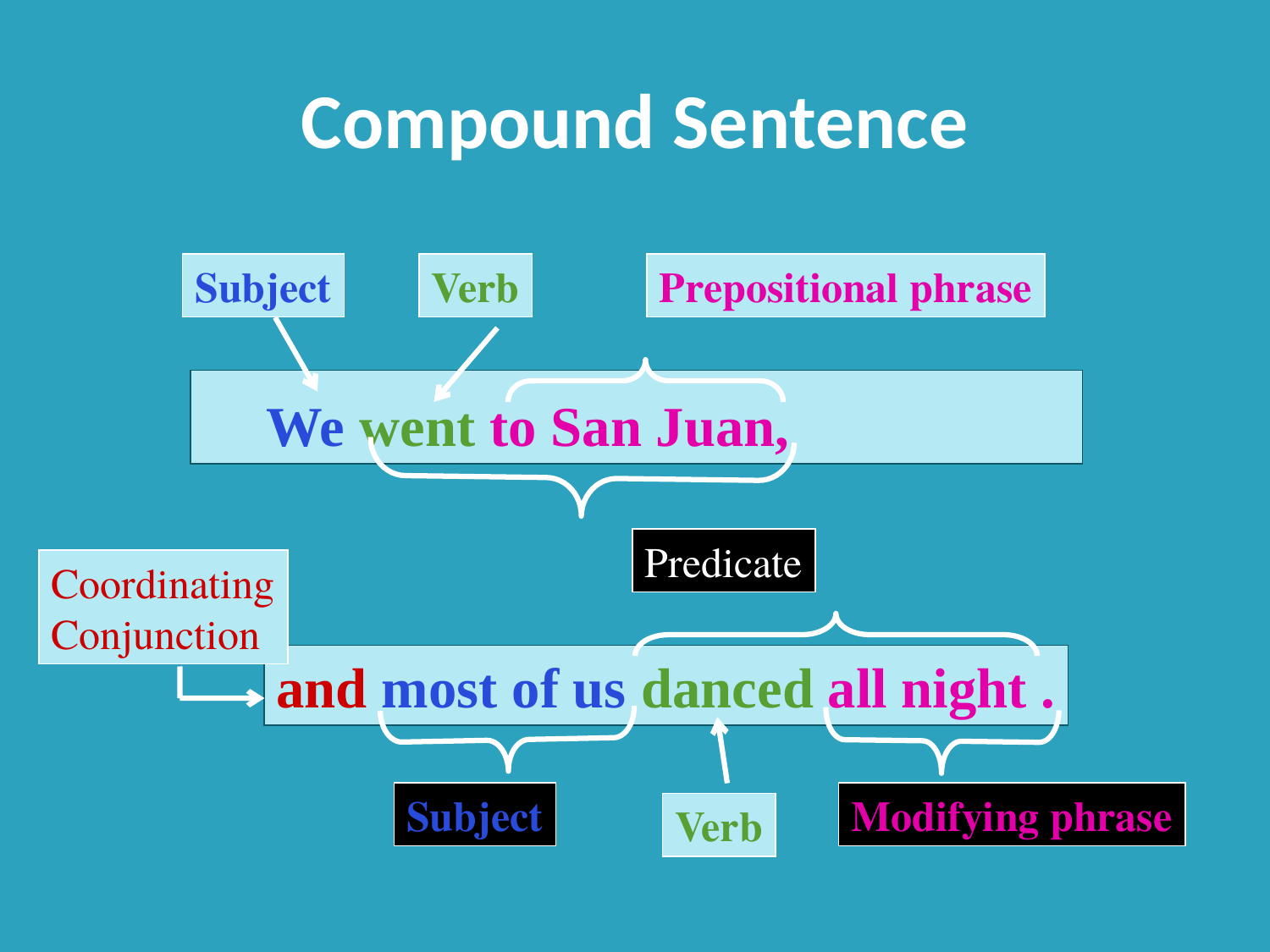

# Compound Sentence

Subject
Verb
Prepositional phrase

We went to San Juan,

Predicate
Coordinating
Conjunction

and most of us danced all night .

Subject
Modifying phrase
Verb